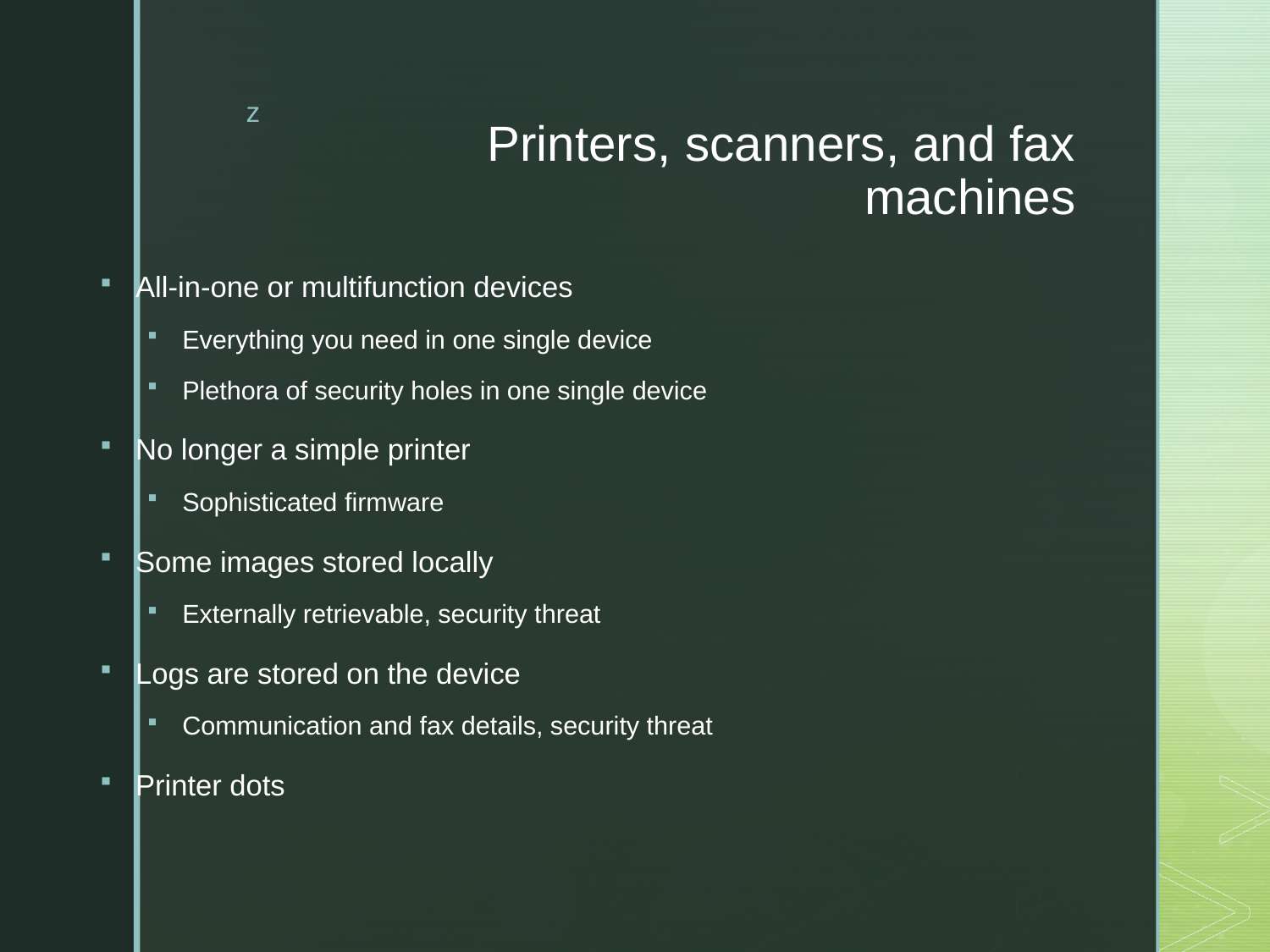

# Printers, scanners, and fax machines
All-in-one or multifunction devices
Everything you need in one single device
Plethora of security holes in one single device
No longer a simple printer
Sophisticated firmware
Some images stored locally
Externally retrievable, security threat
Logs are stored on the device
Communication and fax details, security threat
Printer dots